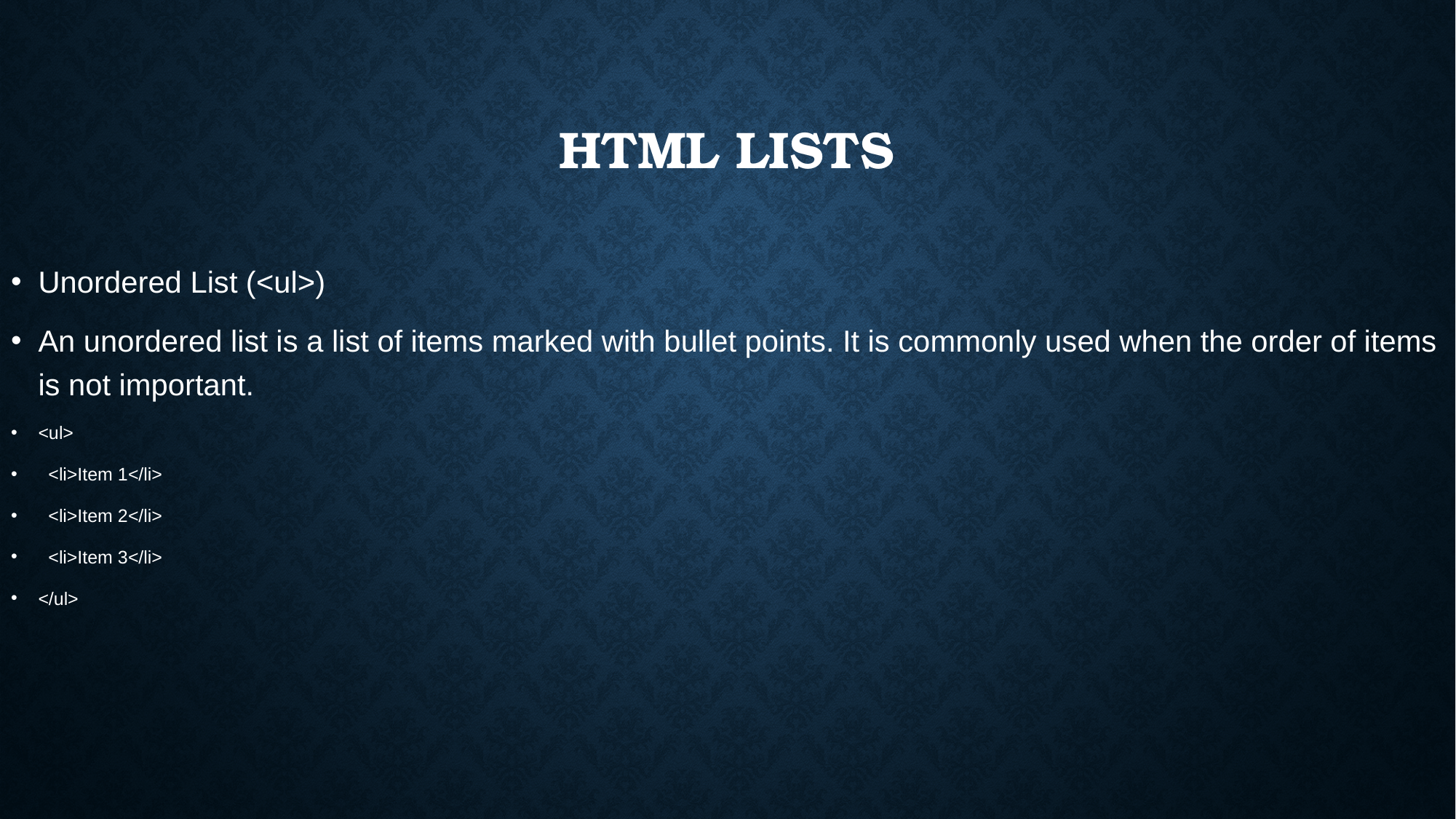

# HTML Lists
Unordered List (<ul>)
An unordered list is a list of items marked with bullet points. It is commonly used when the order of items is not important.
<ul>
  <li>Item 1</li>
  <li>Item 2</li>
  <li>Item 3</li>
</ul>